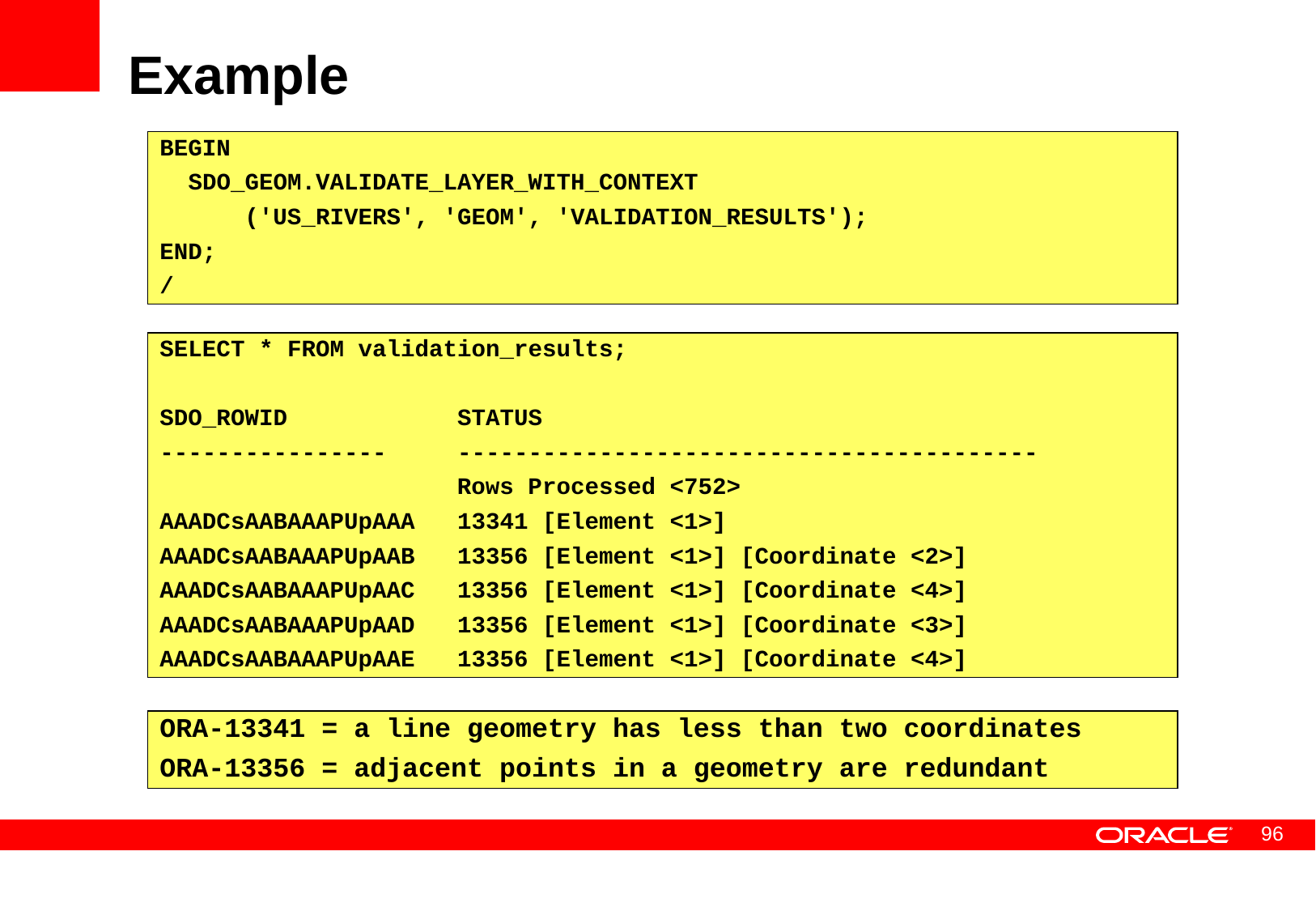

# Example
BEGIN
  SDO_GEOM.VALIDATE_LAYER_WITH_CONTEXT
      ('US_RIVERS', 'GEOM', 'VALIDATION_RESULTS');
END;
/
SELECT * FROM validation_results;

SDO_ROWID            STATUS
----------------     -----------------------------------------
                     Rows Processed <752>
AAADCsAABAAAPUpAAA   13341 [Element <1>]
AAADCsAABAAAPUpAAB   13356 [Element <1>] [Coordinate <2>]
AAADCsAABAAAPUpAAC   13356 [Element <1>] [Coordinate <4>]
AAADCsAABAAAPUpAAD   13356 [Element <1>] [Coordinate <3>]
AAADCsAABAAAPUpAAE   13356 [Element <1>] [Coordinate <4>]
ORA-13341 = a line geometry has less than two coordinates
ORA-13356 = adjacent points in a geometry are redundant